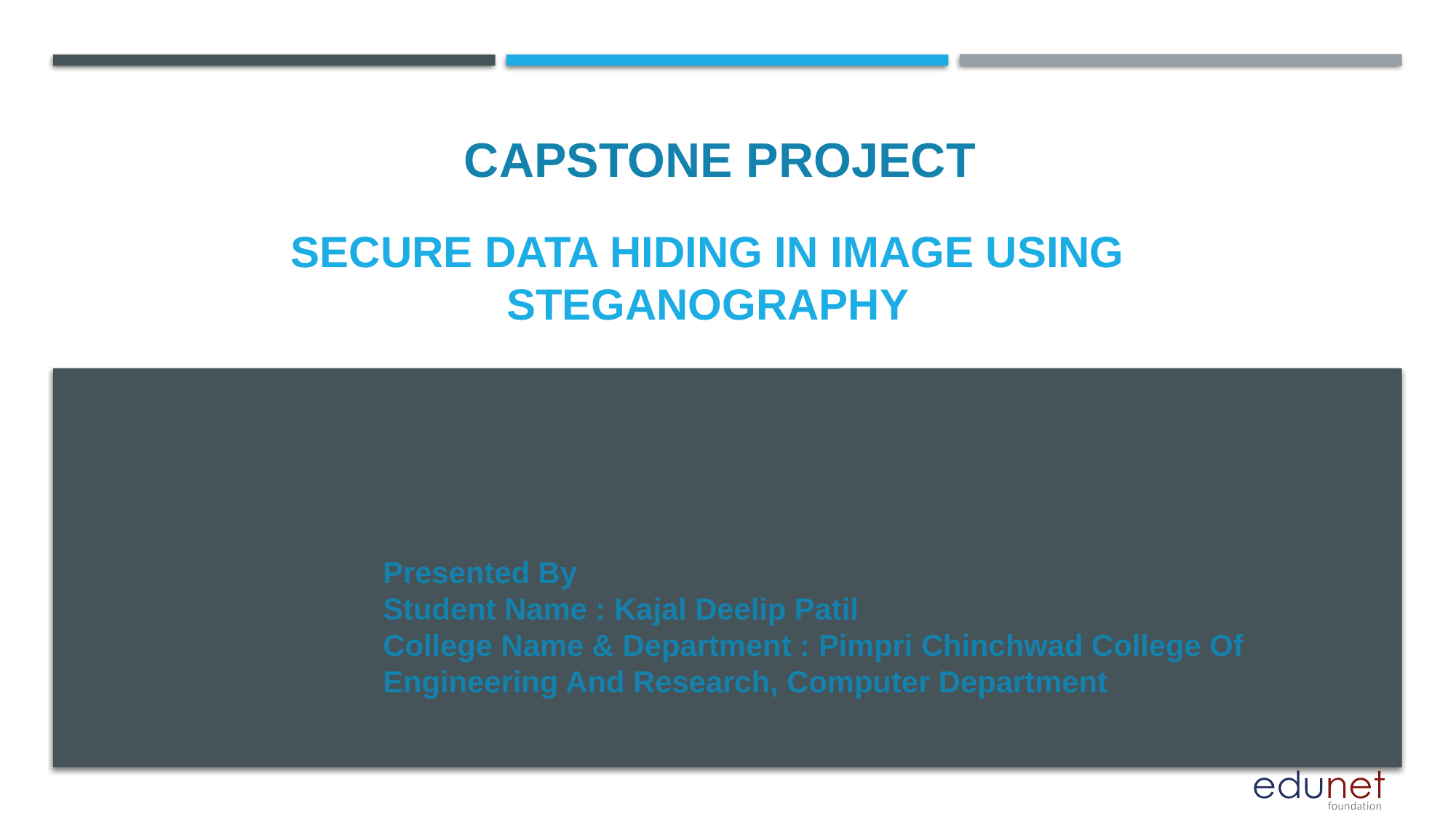

CAPSTONE PROJECT
# SECURE DATA HIDING IN IMAGE USING STEGANOGRAPHY
Presented By
Student Name : Kajal Deelip Patil
College Name & Department : Pimpri Chinchwad College Of Engineering And Research, Computer Department